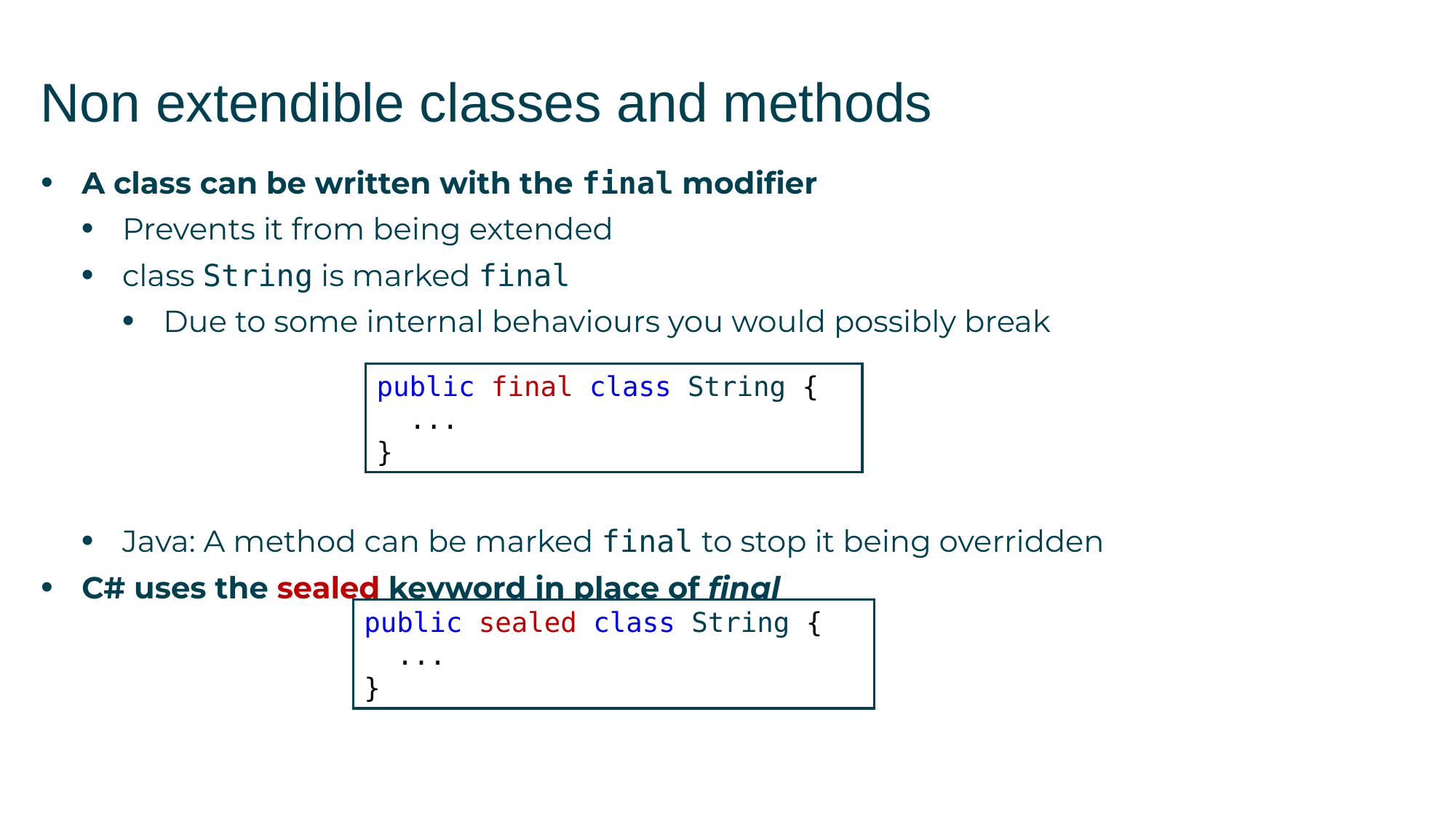

# Non extendible classes and methods
A class can be written with the final modifier
Prevents it from being extended
class String is marked final
Due to some internal behaviours you would possibly break

Java: A method can be marked final to stop it being overridden
C# uses the sealed keyword in place of final
public final class String {
  ...
}
public sealed class String {
  ...
}